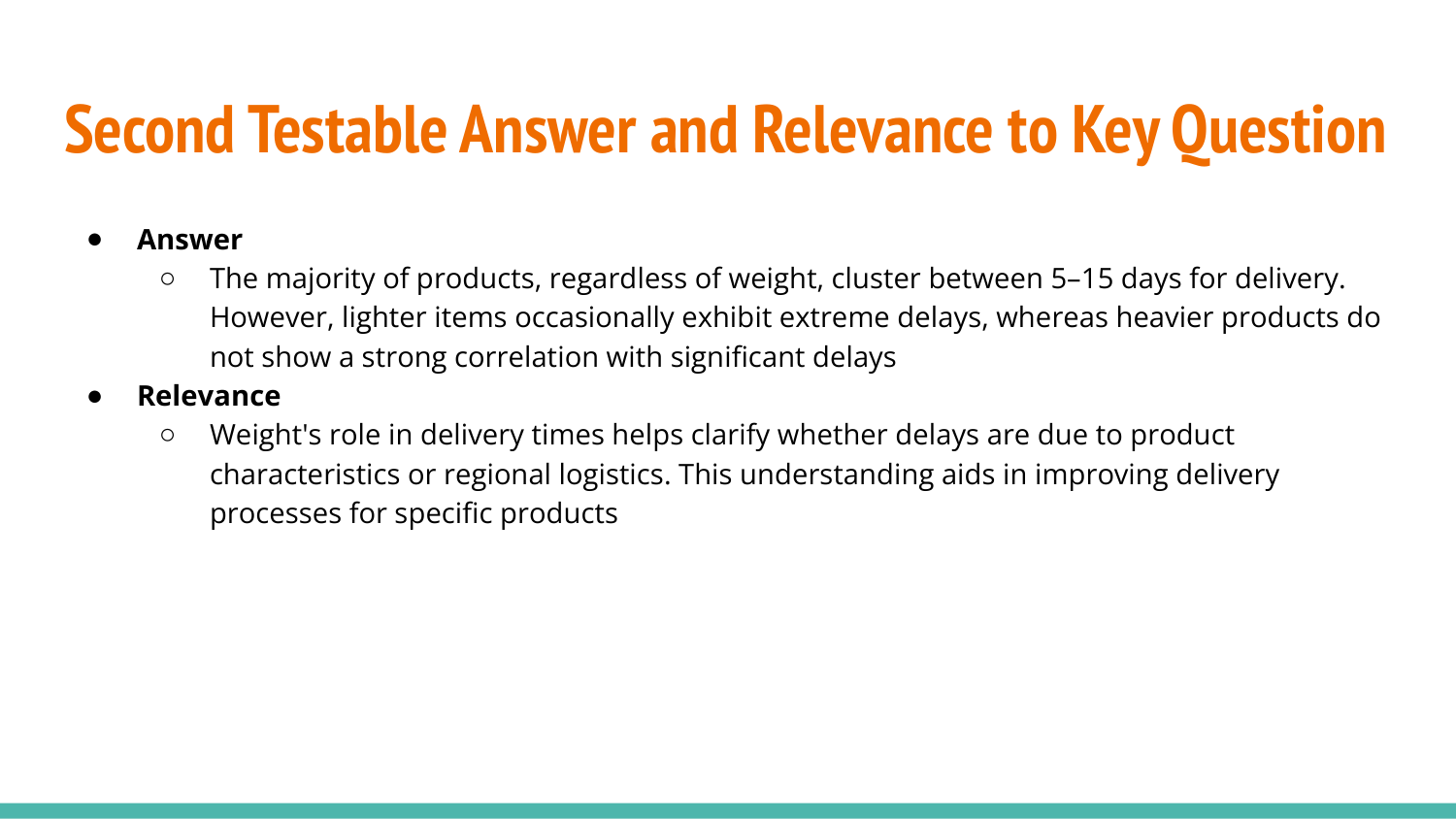

# Second Testable Answer and Relevance to Key Question
Answer
The majority of products, regardless of weight, cluster between 5–15 days for delivery. However, lighter items occasionally exhibit extreme delays, whereas heavier products do not show a strong correlation with significant delays
Relevance
Weight's role in delivery times helps clarify whether delays are due to product characteristics or regional logistics. This understanding aids in improving delivery processes for specific products